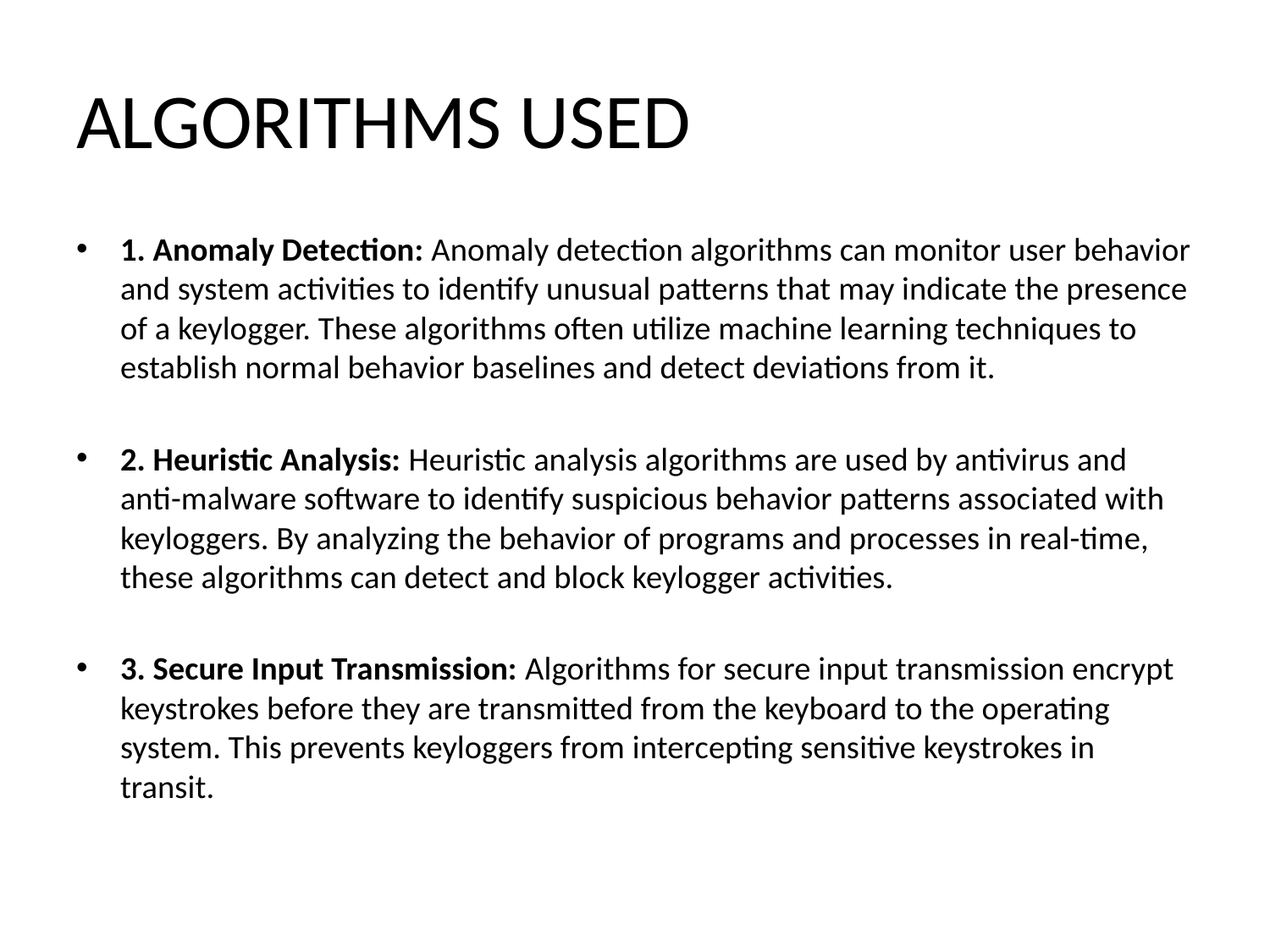

# ALGORITHMS USED
1. Anomaly Detection: Anomaly detection algorithms can monitor user behavior and system activities to identify unusual patterns that may indicate the presence of a keylogger. These algorithms often utilize machine learning techniques to establish normal behavior baselines and detect deviations from it.

2. Heuristic Analysis: Heuristic analysis algorithms are used by antivirus and anti-malware software to identify suspicious behavior patterns associated with keyloggers. By analyzing the behavior of programs and processes in real-time, these algorithms can detect and block keylogger activities.

3. Secure Input Transmission: Algorithms for secure input transmission encrypt keystrokes before they are transmitted from the keyboard to the operating system. This prevents keyloggers from intercepting sensitive keystrokes in transit.